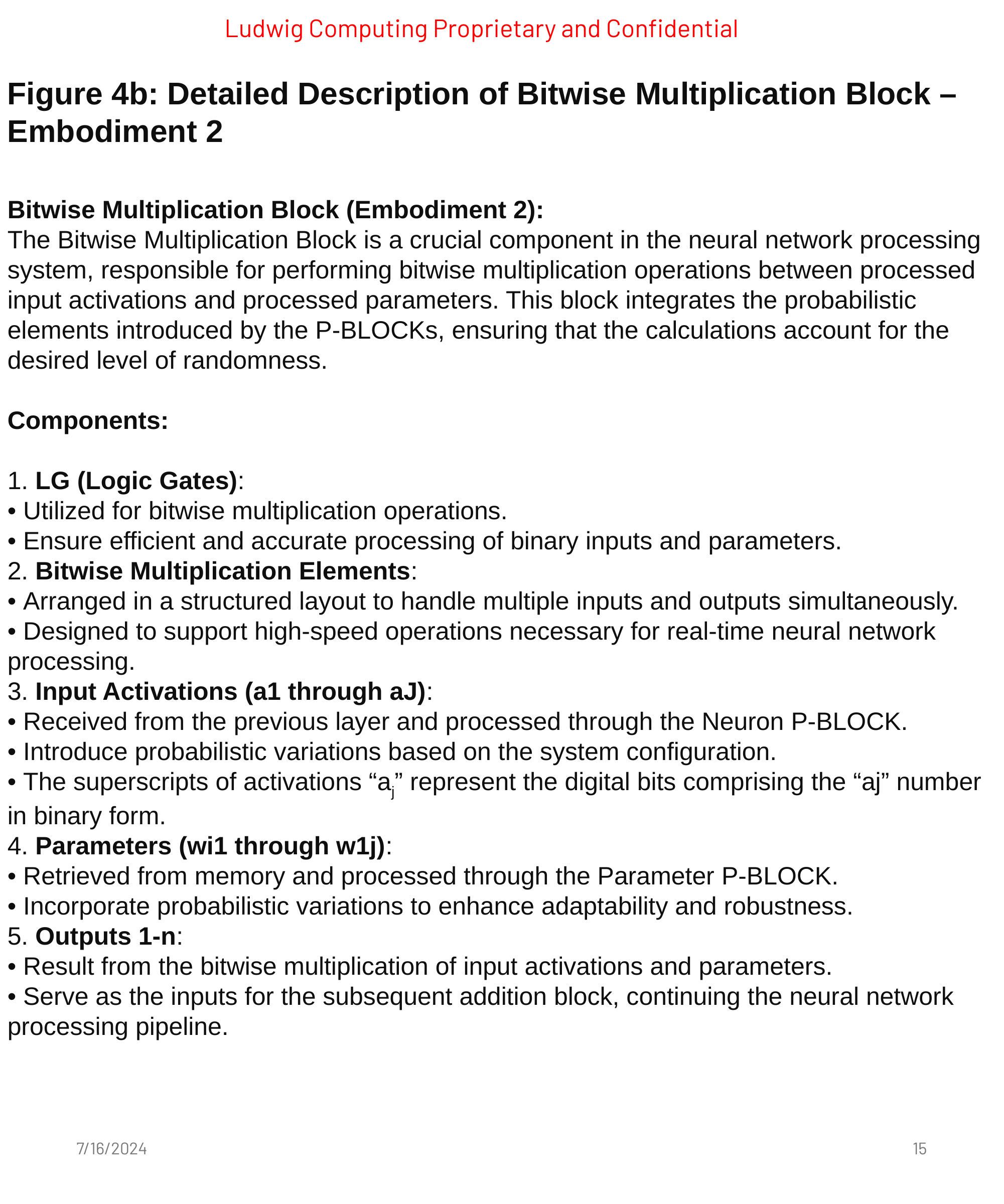

Ludwig Computing Proprietary and Confidential
Figure 4b: Detailed Description of Bitwise Multiplication Block – Embodiment 2

Bitwise Multiplication Block (Embodiment 2):
The Bitwise Multiplication Block is a crucial component in the neural network processing system, responsible for performing bitwise multiplication operations between processed input activations and processed parameters. This block integrates the probabilistic elements introduced by the P-BLOCKs, ensuring that the calculations account for the desired level of randomness.
Components:
1. LG (Logic Gates):
• Utilized for bitwise multiplication operations.
• Ensure efficient and accurate processing of binary inputs and parameters.
2. Bitwise Multiplication Elements:
• Arranged in a structured layout to handle multiple inputs and outputs simultaneously.
• Designed to support high-speed operations necessary for real-time neural network processing.
3. Input Activations (a1 through aJ):
• Received from the previous layer and processed through the Neuron P-BLOCK.
• Introduce probabilistic variations based on the system configuration.
• The superscripts of activations “aj” represent the digital bits comprising the “aj” number in binary form.
4. Parameters (wi1 through w1j):
• Retrieved from memory and processed through the Parameter P-BLOCK.
• Incorporate probabilistic variations to enhance adaptability and robustness.
5. Outputs 1-n:
• Result from the bitwise multiplication of input activations and parameters.
• Serve as the inputs for the subsequent addition block, continuing the neural network processing pipeline.
7/16/2024
15